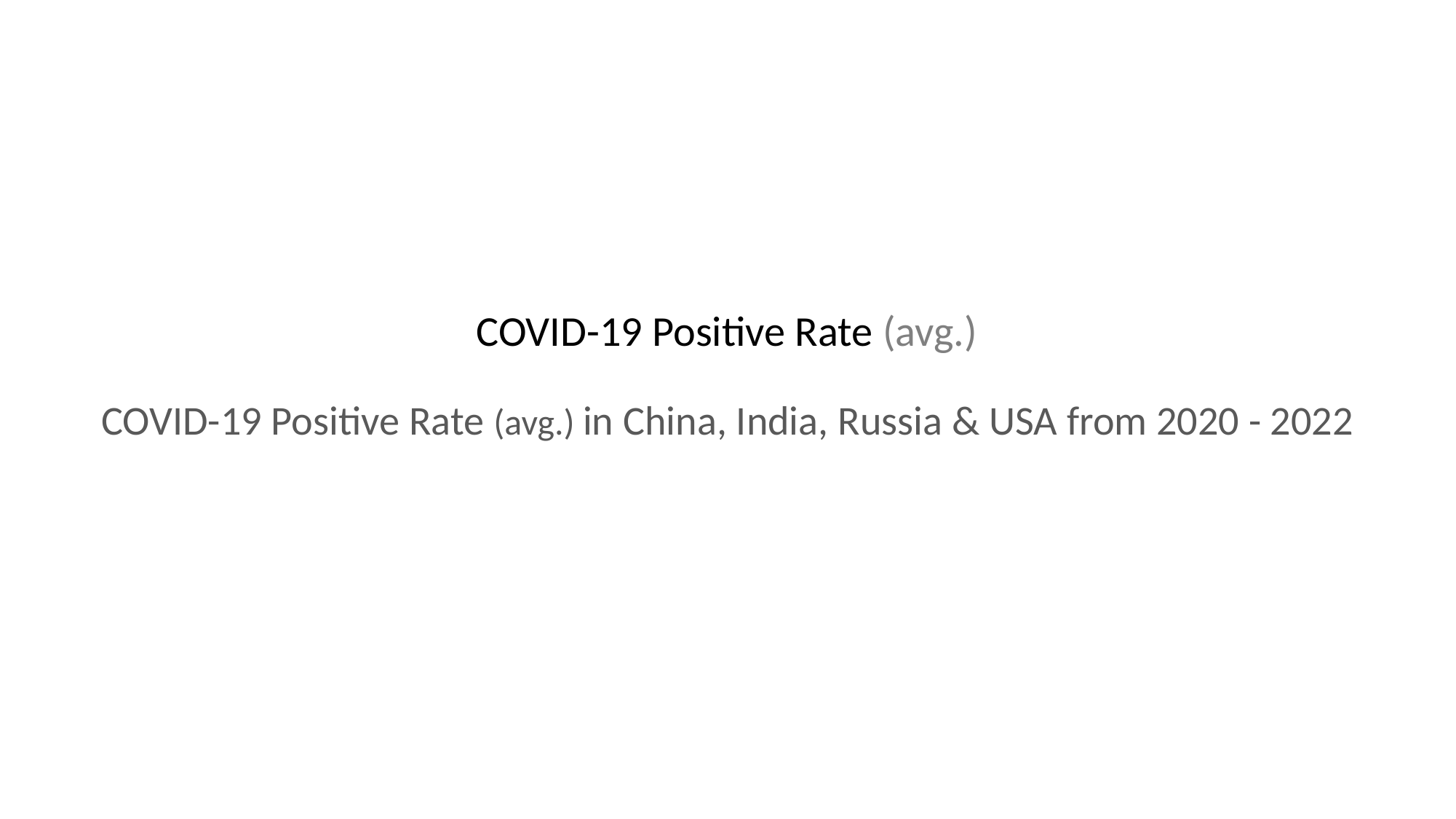

COVID-19 Positive Rate (avg.)
COVID-19 Positive Rate (avg.) in China, India, Russia & USA from 2020 - 2022